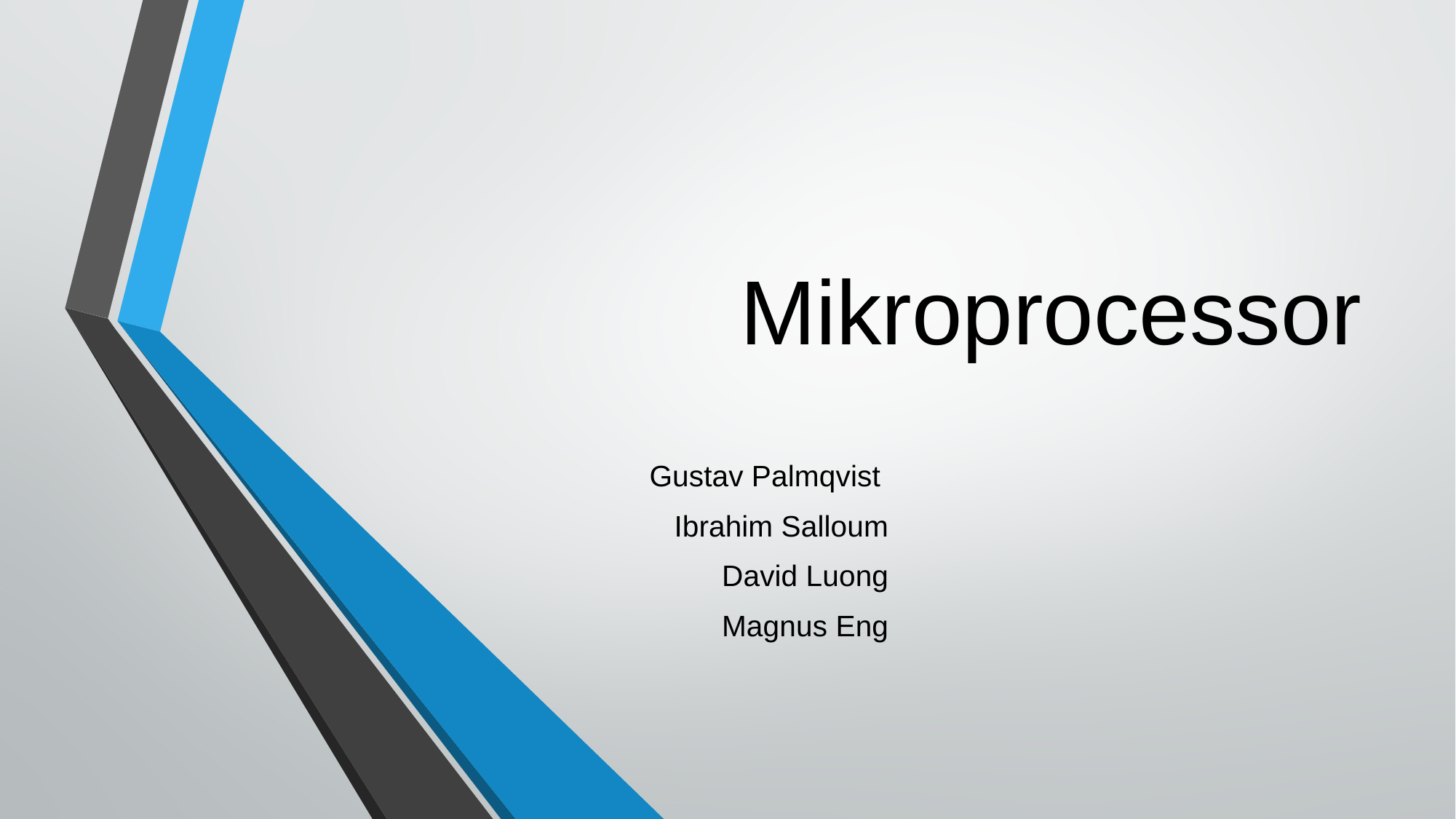

# Mikroprocessor
Gustav Palmqvist
Ibrahim Salloum
David Luong
Magnus Eng